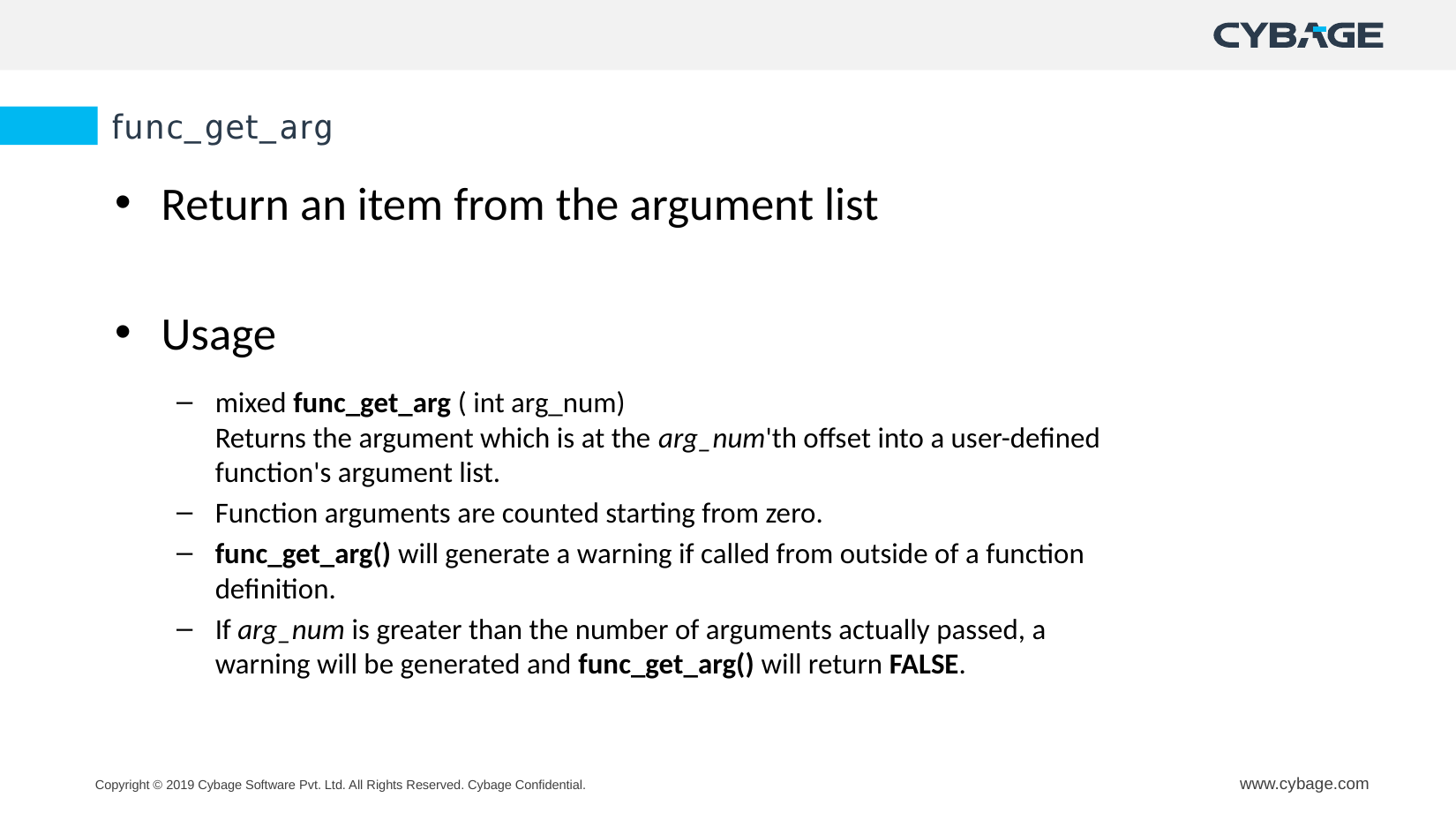

# func_get_arg

Return an item from the argument list

Usage

mixed func_get_arg ( int arg_num)
Returns the argument which is at the arg_num'th offset into a user-defined function's argument list.
Function arguments are counted starting from zero.
func_get_arg() will generate a warning if called from outside of a function definition.
If arg_num is greater than the number of arguments actually passed, a warning will be generated and func_get_arg() will return FALSE.